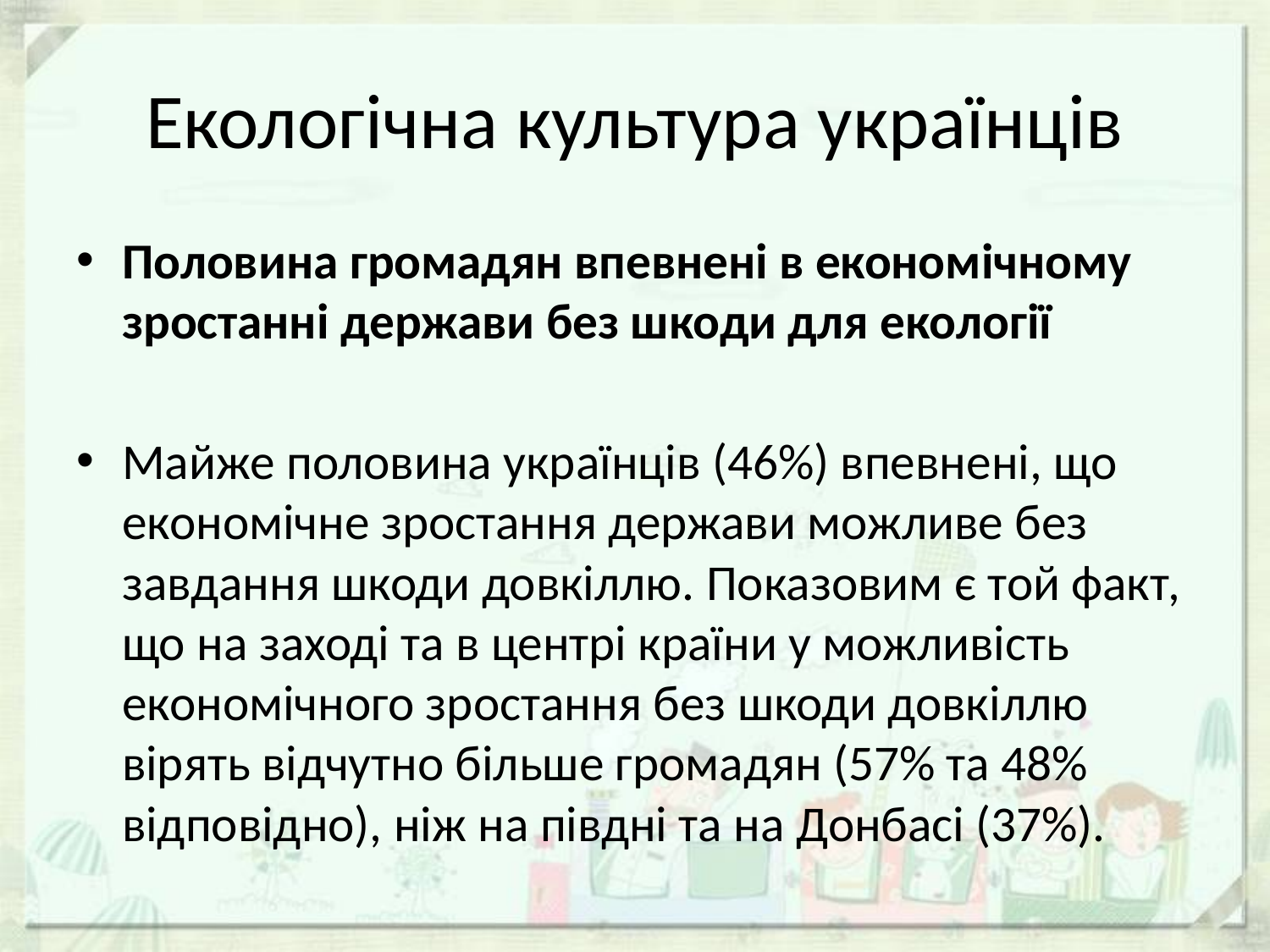

# Екологічна культура українців
Половина громадян впевнені в економічному зростанні держави без шкоди для екології

Майже половина українців (46%) впевнені, що економічне зростання держави можливе без завдання шкоди довкіллю. Показовим є той факт, що на заході та в центрі країни у можливість економічного зростання без шкоди довкіллю вірять відчутно більше громадян (57% та 48% відповідно), ніж на півдні та на Донбасі (37%).